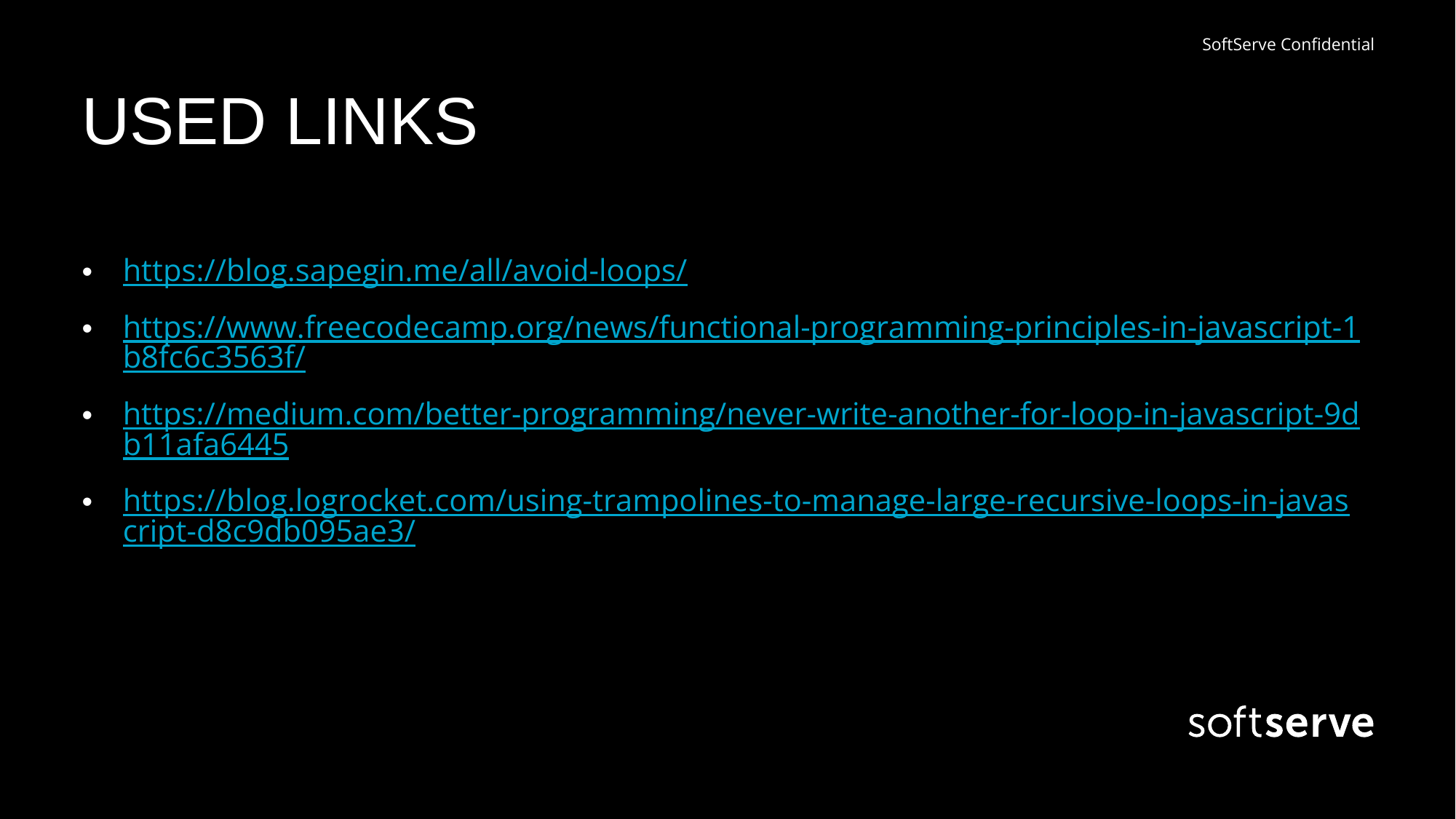

# USED LINKS
https://blog.sapegin.me/all/avoid-loops/
https://www.freecodecamp.org/news/functional-programming-principles-in-javascript-1b8fc6c3563f/
https://medium.com/better-programming/never-write-another-for-loop-in-javascript-9db11afa6445
https://blog.logrocket.com/using-trampolines-to-manage-large-recursive-loops-in-javascript-d8c9db095ae3/